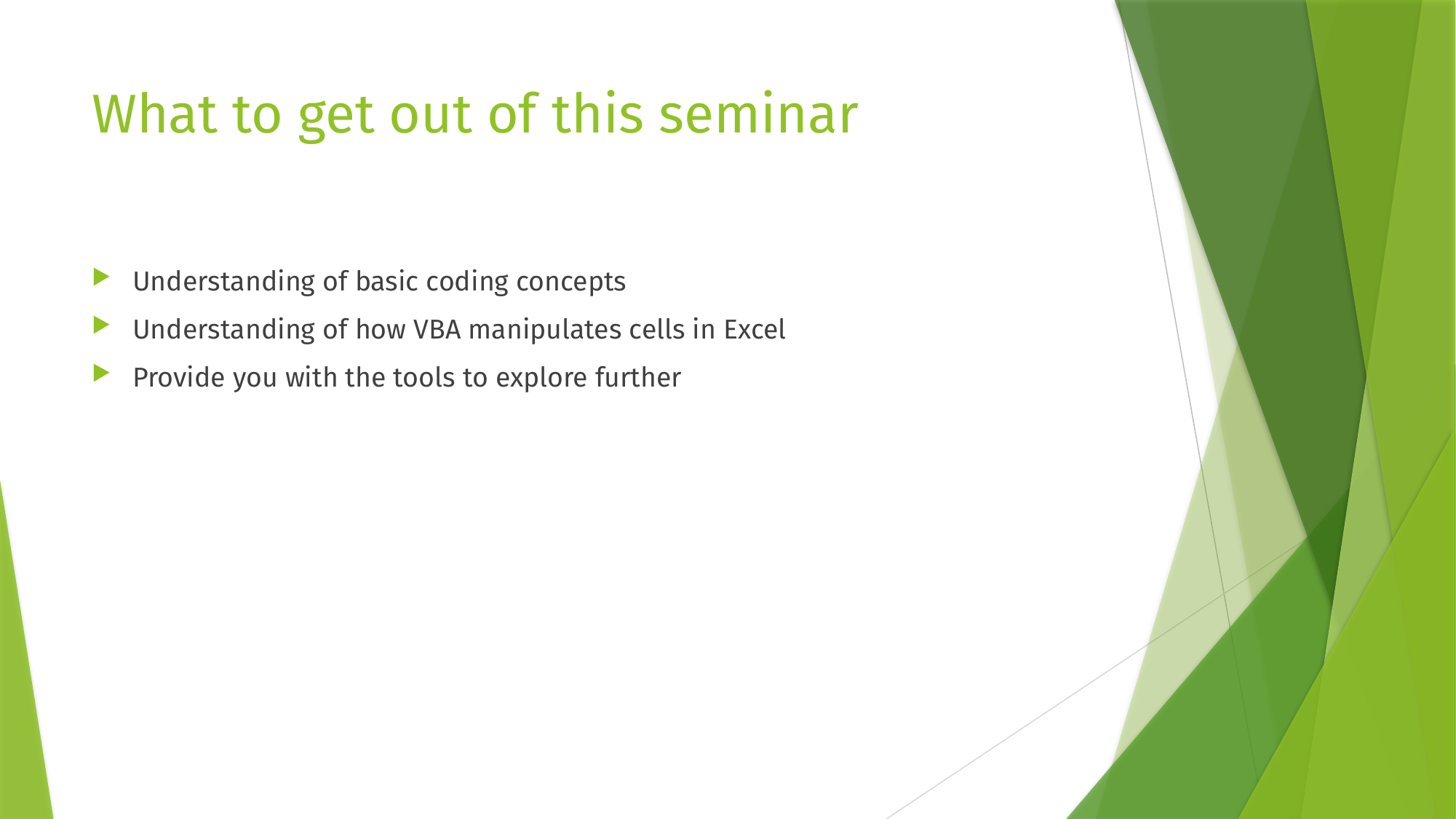

# What to get out of this seminar
Understanding of basic coding concepts
Understanding of how VBA manipulates cells in Excel
Provide you with the tools to explore further